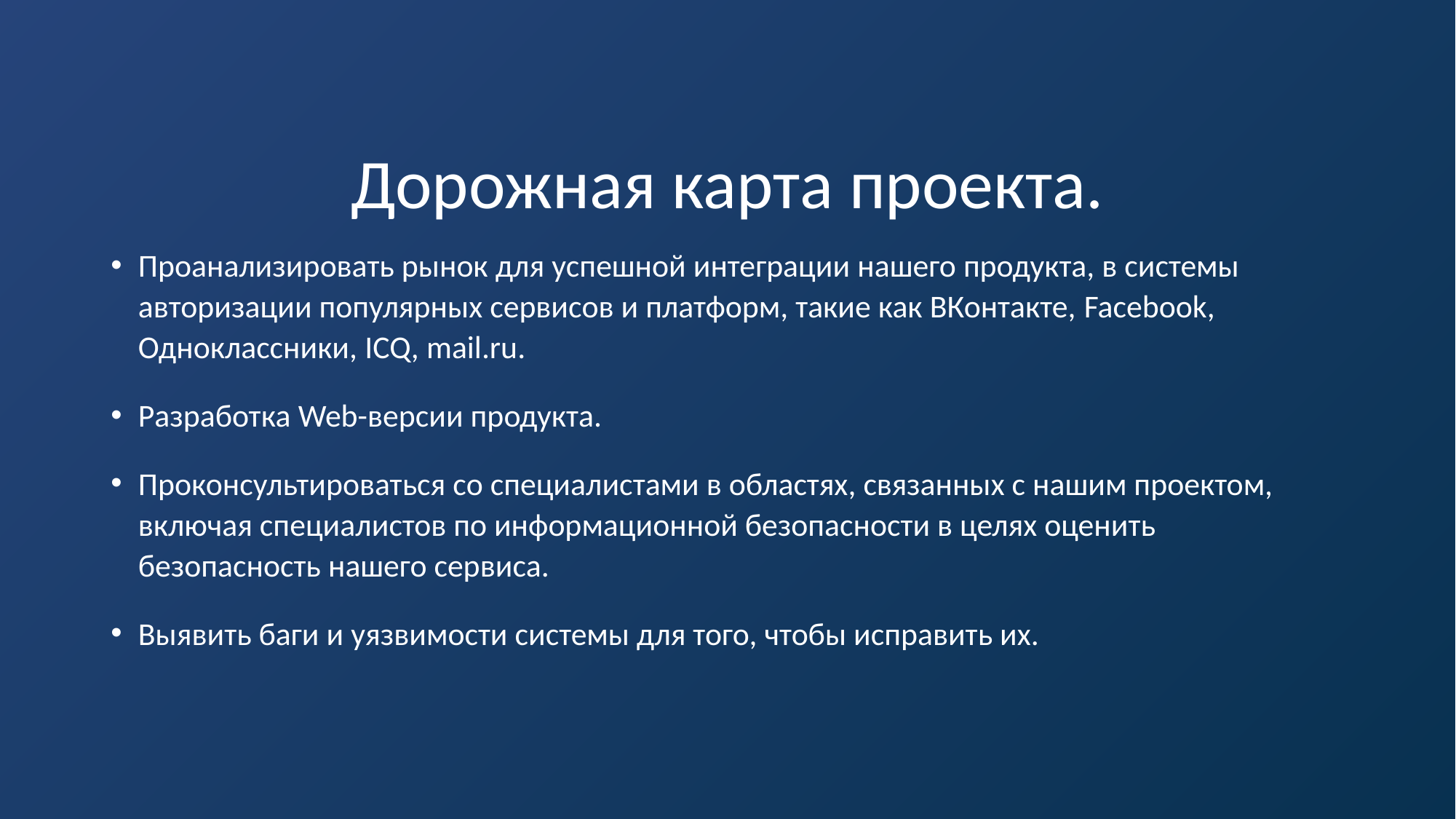

# Дорожная карта проекта.
Проанализировать рынок для успешной интеграции нашего продукта, в системы авторизации популярных сервисов и платформ, такие как ВКонтакте, Facebook, Одноклассники, ICQ, mail.ru.
Разработка Web-версии продукта.
Проконсультироваться со специалистами в областях, связанных с нашим проектом, включая специалистов по информационной безопасности в целях оценить безопасность нашего сервиса.
Выявить баги и уязвимости системы для того, чтобы исправить их.